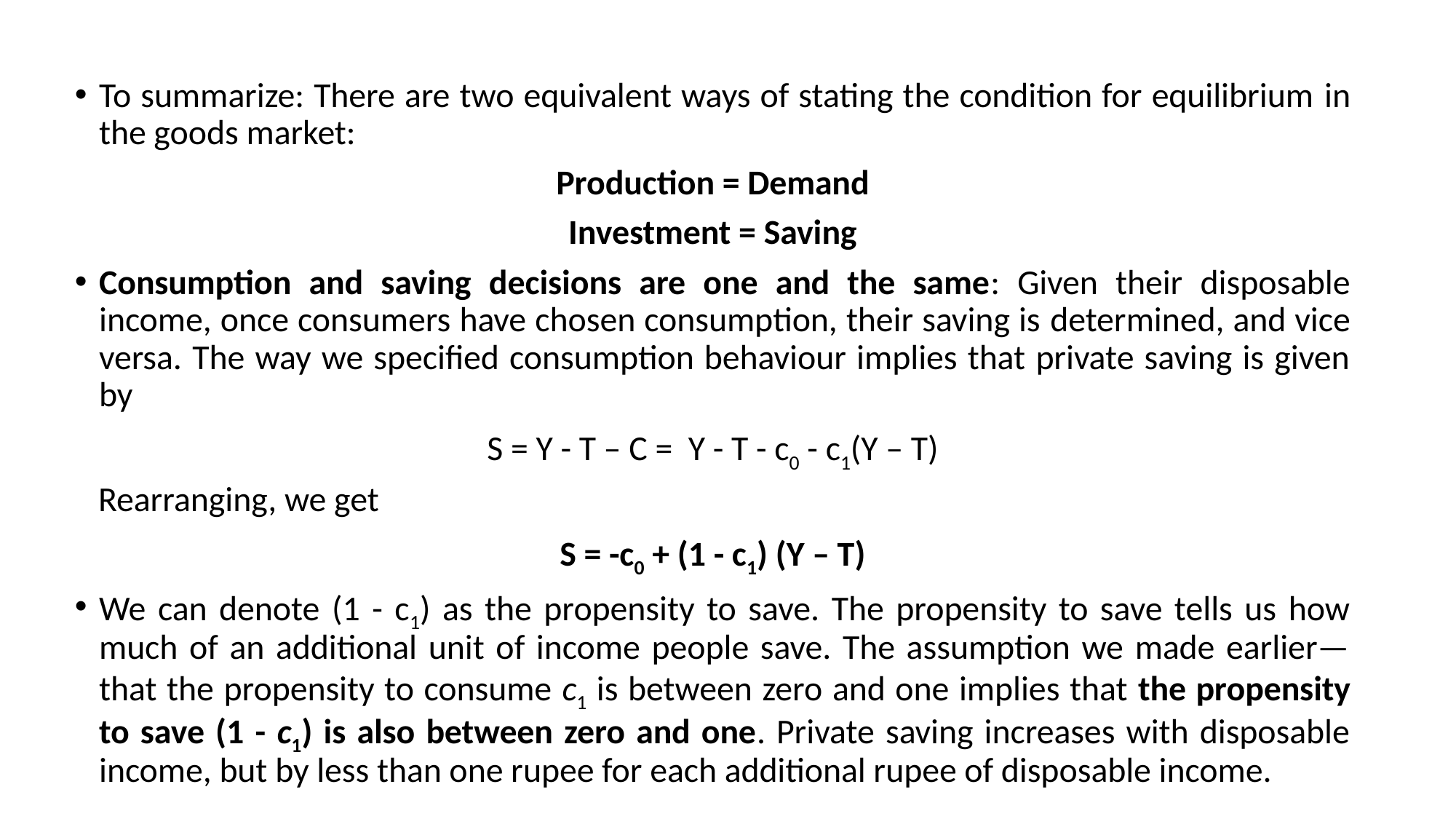

To summarize: There are two equivalent ways of stating the condition for equilibrium in the goods market:
Production = Demand
Investment = Saving
Consumption and saving decisions are one and the same: Given their disposable income, once consumers have chosen consumption, their saving is determined, and vice versa. The way we specified consumption behaviour implies that private saving is given by
S = Y - T – C =  Y - T - c0 - c1(Y – T)
   Rearranging, we get
S = -c0 + (1 - c1) (Y – T)
We can denote (1 - c1) as the propensity to save. The propensity to save tells us how much of an additional unit of income people save. The assumption we made earlier—that the propensity to consume c1 is between zero and one implies that the propensity to save (1 - c1) is also between zero and one. Private saving increases with disposable income, but by less than one rupee for each additional rupee of disposable income.